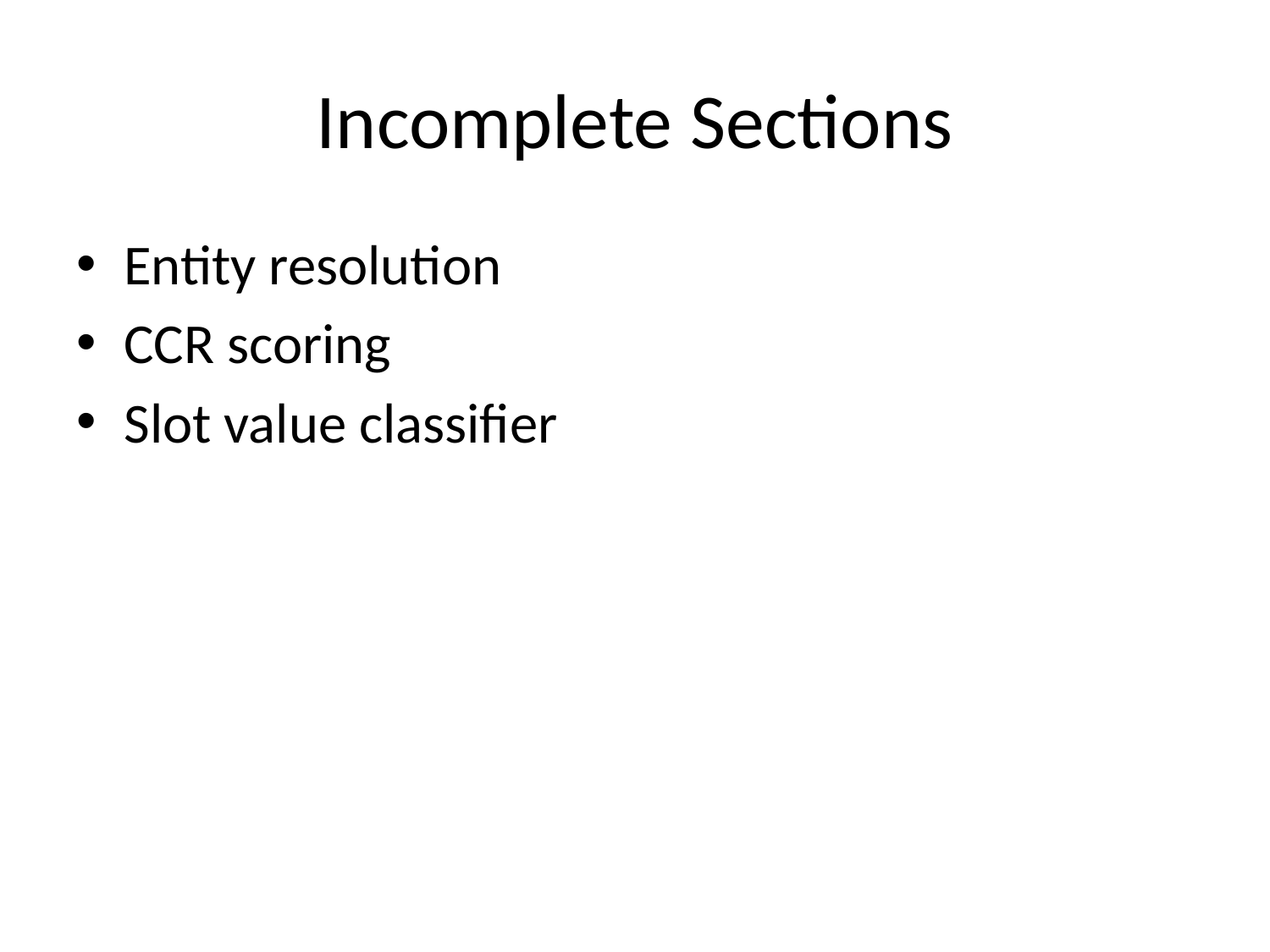

# Incomplete Sections
Entity resolution
CCR scoring
Slot value classifier